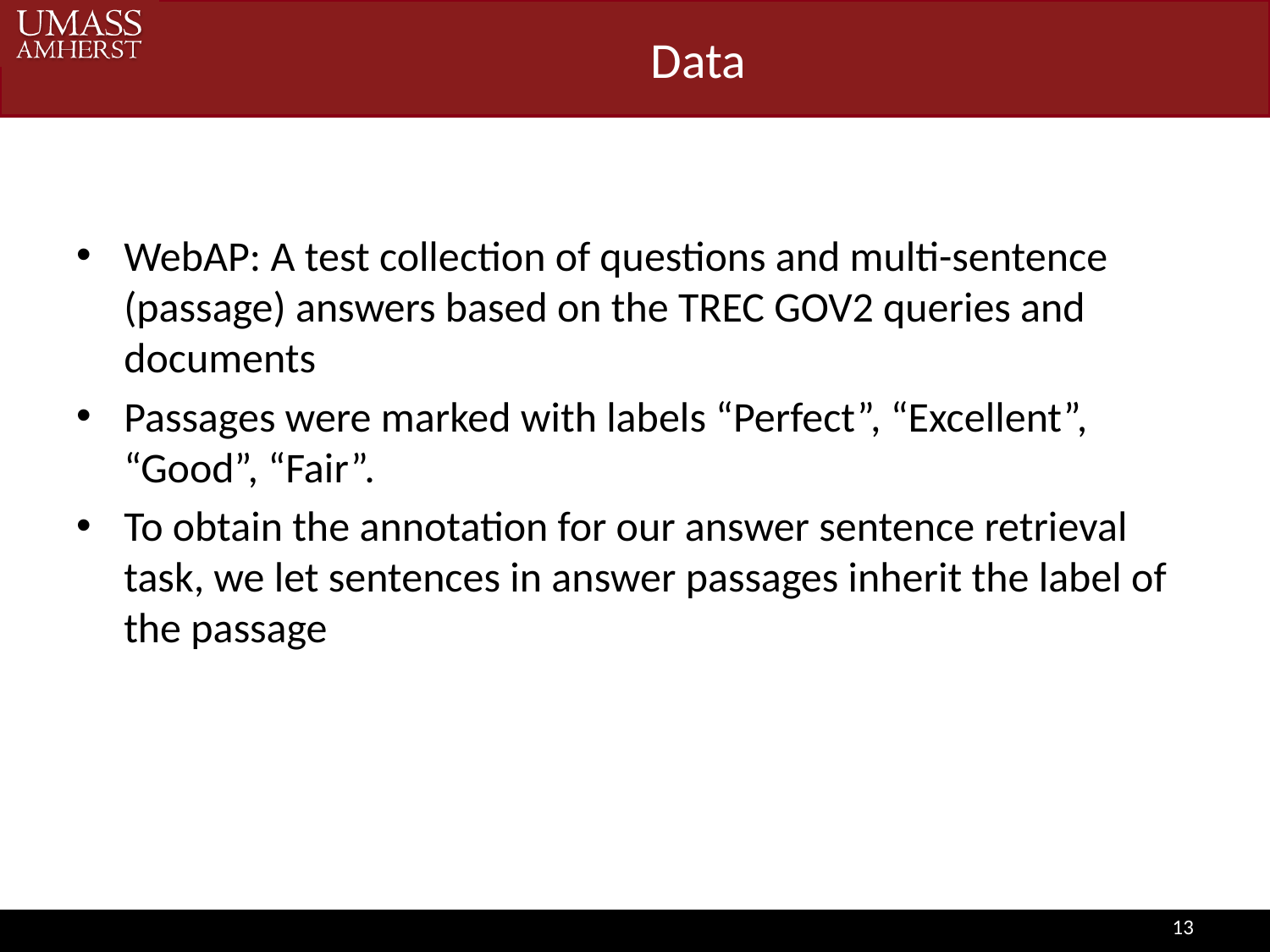

# Data
WebAP: A test collection of questions and multi-sentence (passage) answers based on the TREC GOV2 queries and documents
Passages were marked with labels “Perfect”, “Excellent”, “Good”, “Fair”.
To obtain the annotation for our answer sentence retrieval task, we let sentences in answer passages inherit the label of the passage
13